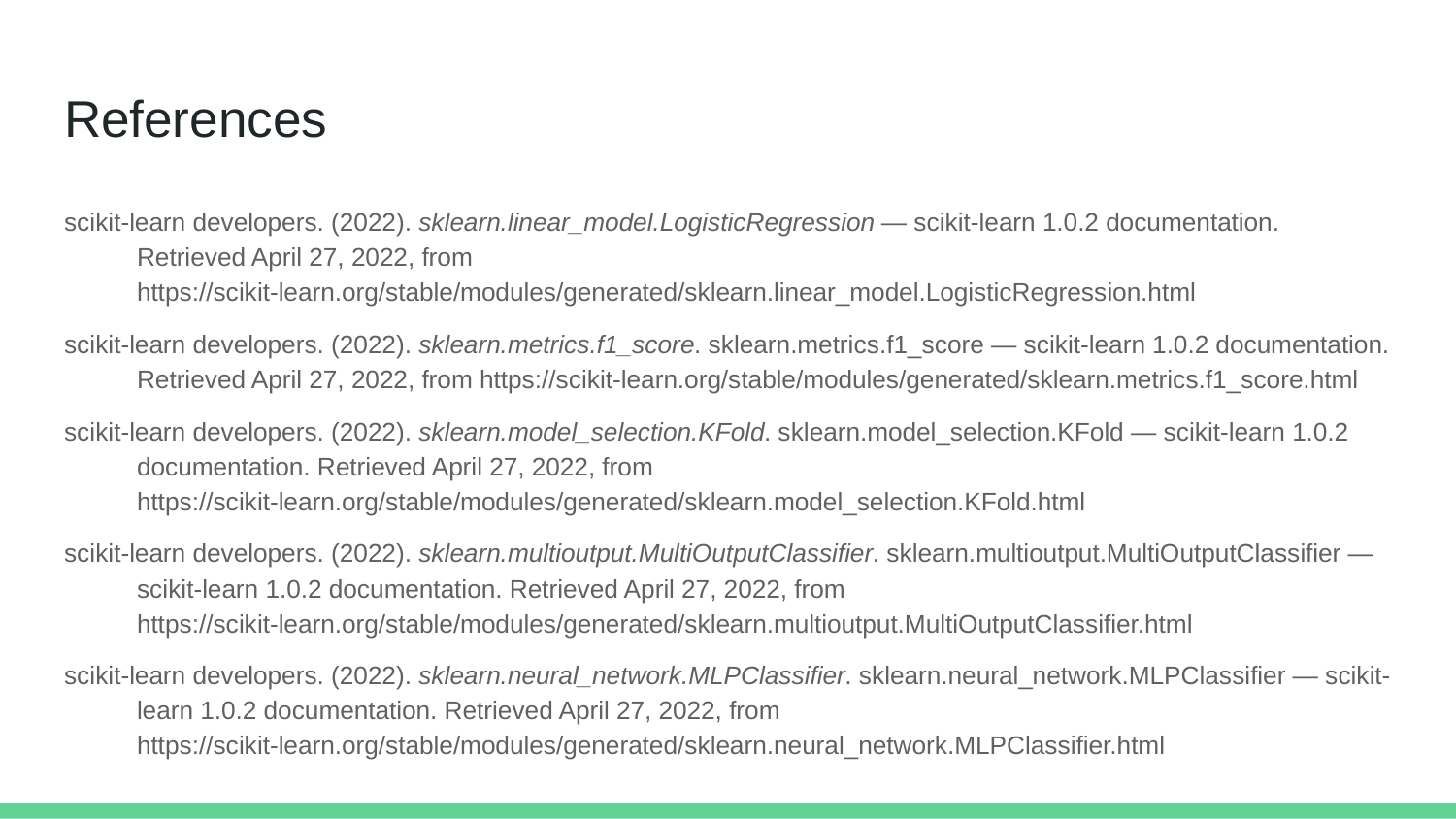

# References
scikit-learn developers. (2022). sklearn.linear_model.LogisticRegression — scikit-learn 1.0.2 documentation. Retrieved April 27, 2022, from https://scikit-learn.org/stable/modules/generated/sklearn.linear_model.LogisticRegression.html
scikit-learn developers. (2022). sklearn.metrics.f1_score. sklearn.metrics.f1_score — scikit-learn 1.0.2 documentation. Retrieved April 27, 2022, from https://scikit-learn.org/stable/modules/generated/sklearn.metrics.f1_score.html
scikit-learn developers. (2022). sklearn.model_selection.KFold. sklearn.model_selection.KFold — scikit-learn 1.0.2 documentation. Retrieved April 27, 2022, from https://scikit-learn.org/stable/modules/generated/sklearn.model_selection.KFold.html
scikit-learn developers. (2022). sklearn.multioutput.MultiOutputClassifier. sklearn.multioutput.MultiOutputClassifier — scikit-learn 1.0.2 documentation. Retrieved April 27, 2022, from https://scikit-learn.org/stable/modules/generated/sklearn.multioutput.MultiOutputClassifier.html
scikit-learn developers. (2022). sklearn.neural_network.MLPClassifier. sklearn.neural_network.MLPClassifier — scikit-learn 1.0.2 documentation. Retrieved April 27, 2022, from https://scikit-learn.org/stable/modules/generated/sklearn.neural_network.MLPClassifier.html